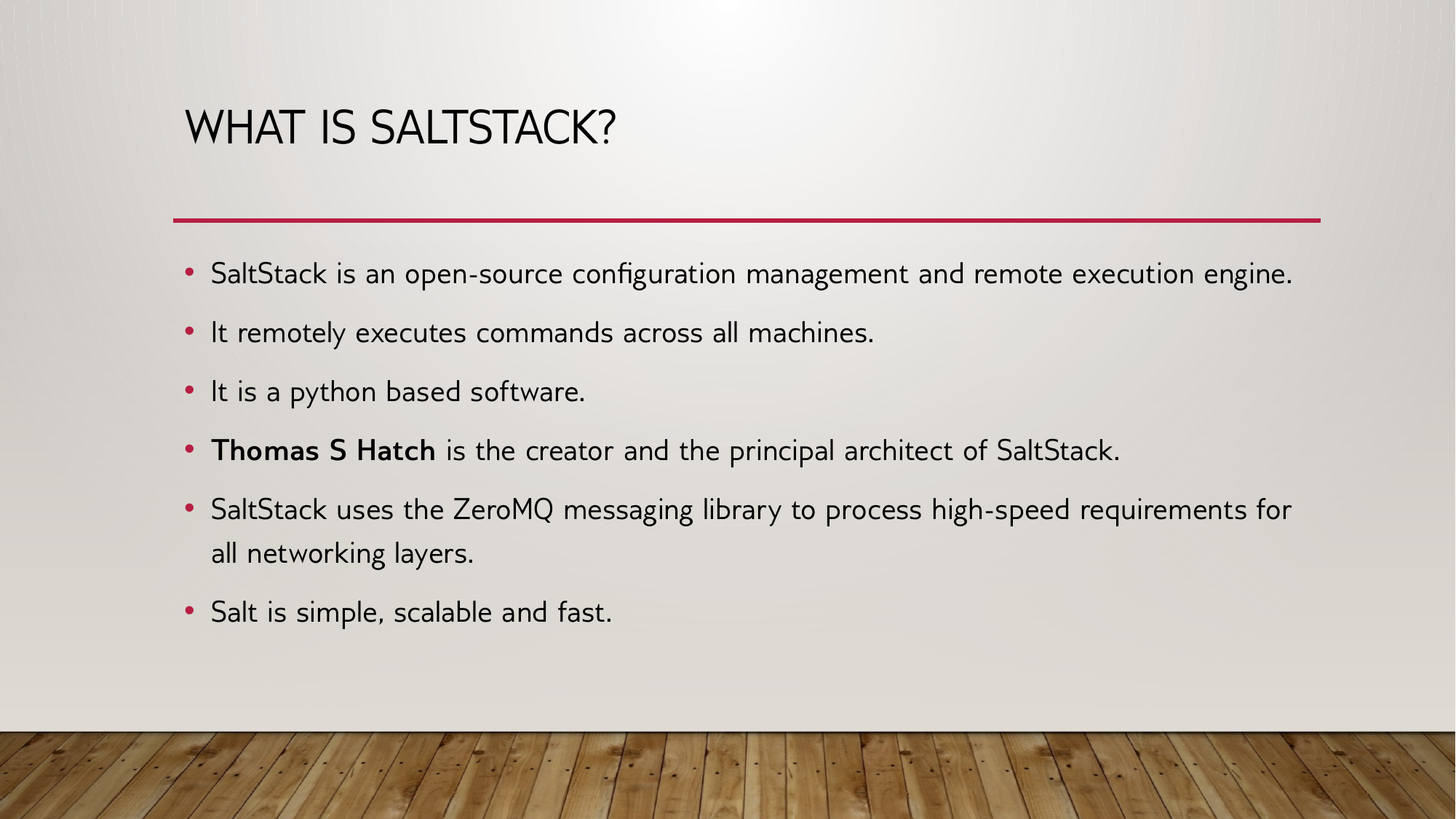

# What is Saltstack?
SaltStack is an open-source configuration management and remote execution engine.
It remotely executes commands across all machines.
It is a python based software.
Thomas S Hatch is the creator and the principal architect of SaltStack.
SaltStack uses the ZeroMQ messaging library to process high-speed requirements for all networking layers.
Salt is simple, scalable and fast.